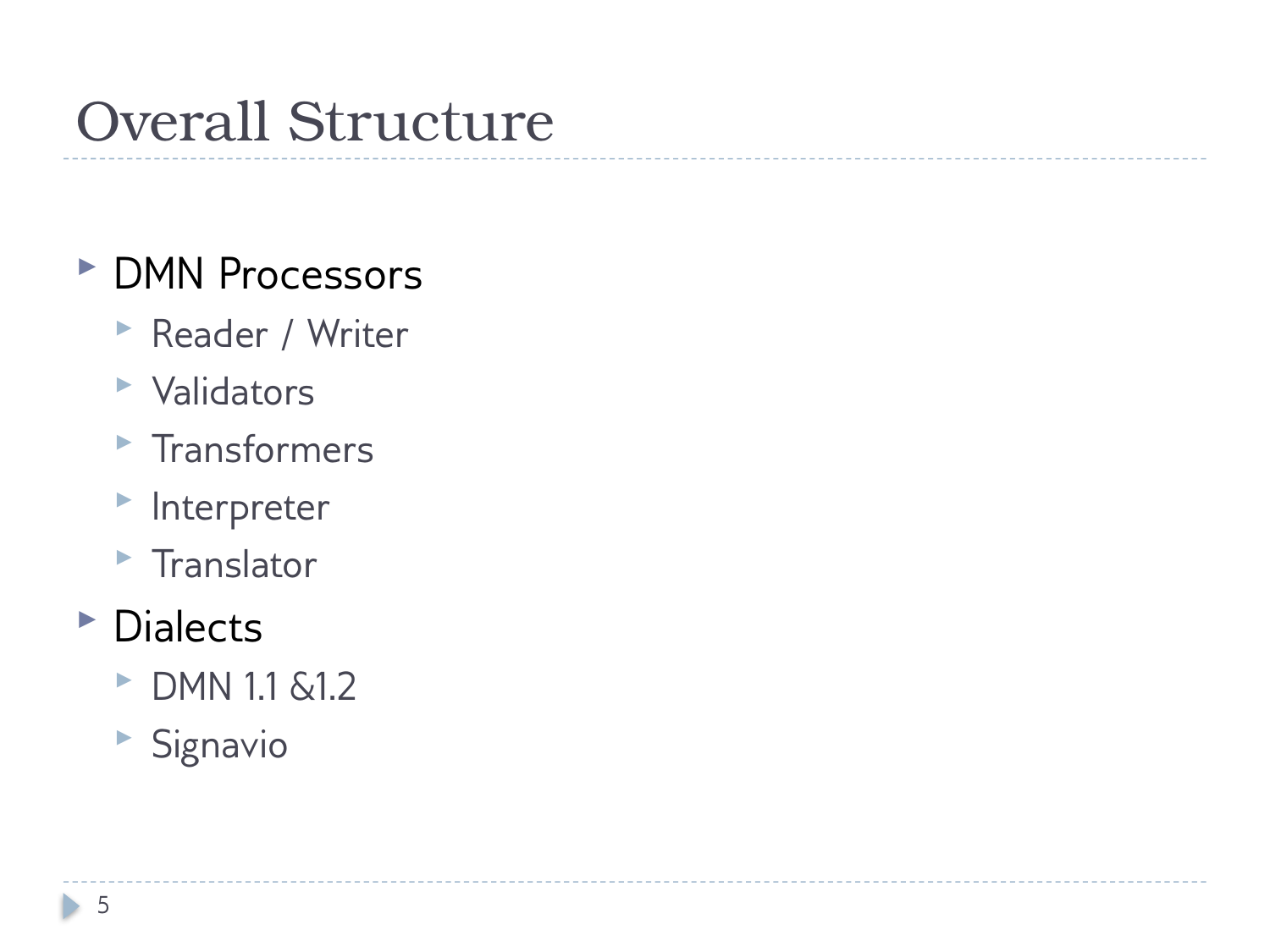

# Overall Structure

DMN Processors
Reader / Writer
Validators
Transformers
Interpreter
Translator
Dialects
DMN 1.1 &1.2
Signavio
5